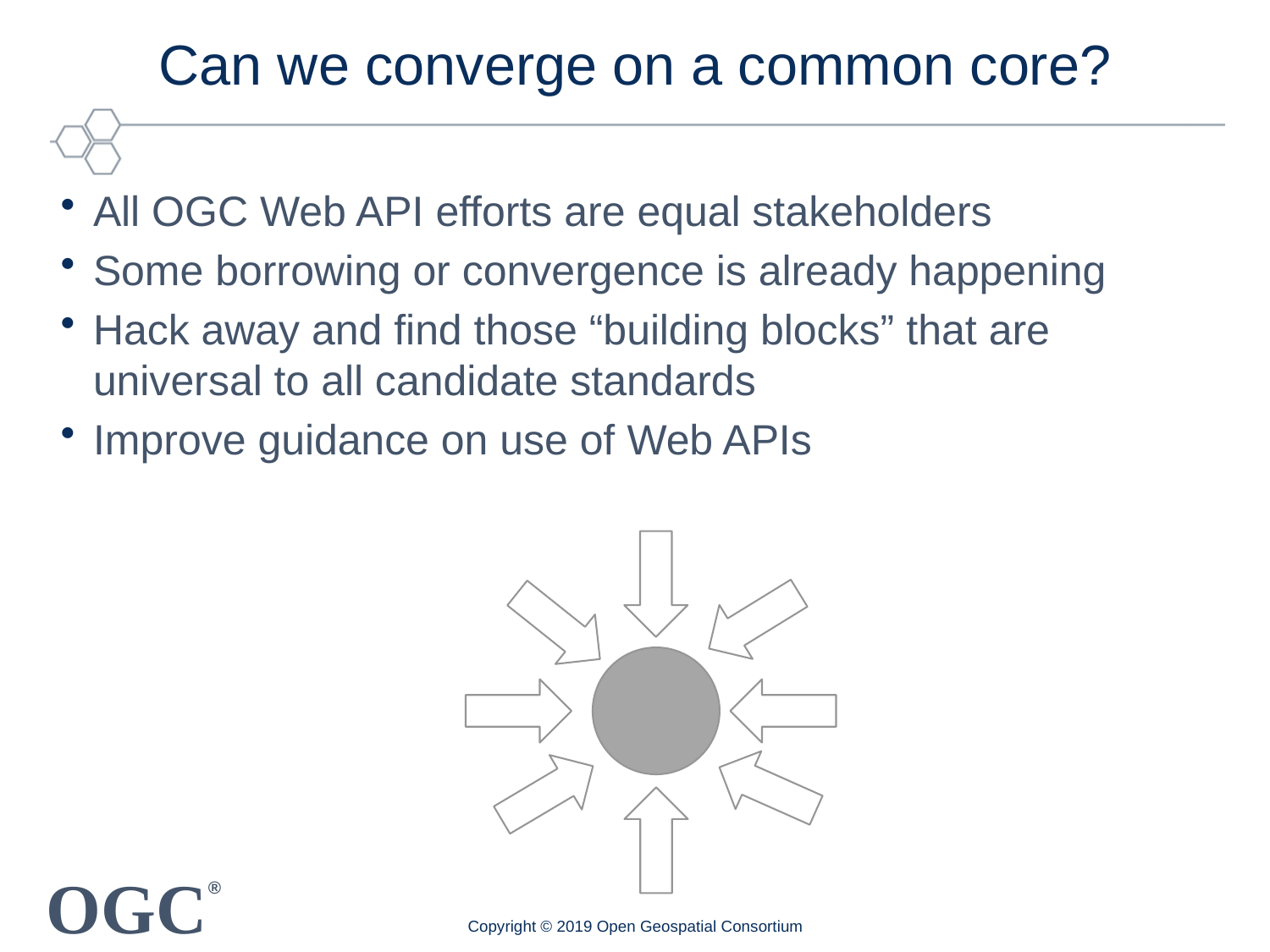

# Can we converge on a common core?
All OGC Web API efforts are equal stakeholders
Some borrowing or convergence is already happening
Hack away and find those “building blocks” that are universal to all candidate standards
Improve guidance on use of Web APIs

Copyright © 2019 Open Geospatial Consortium